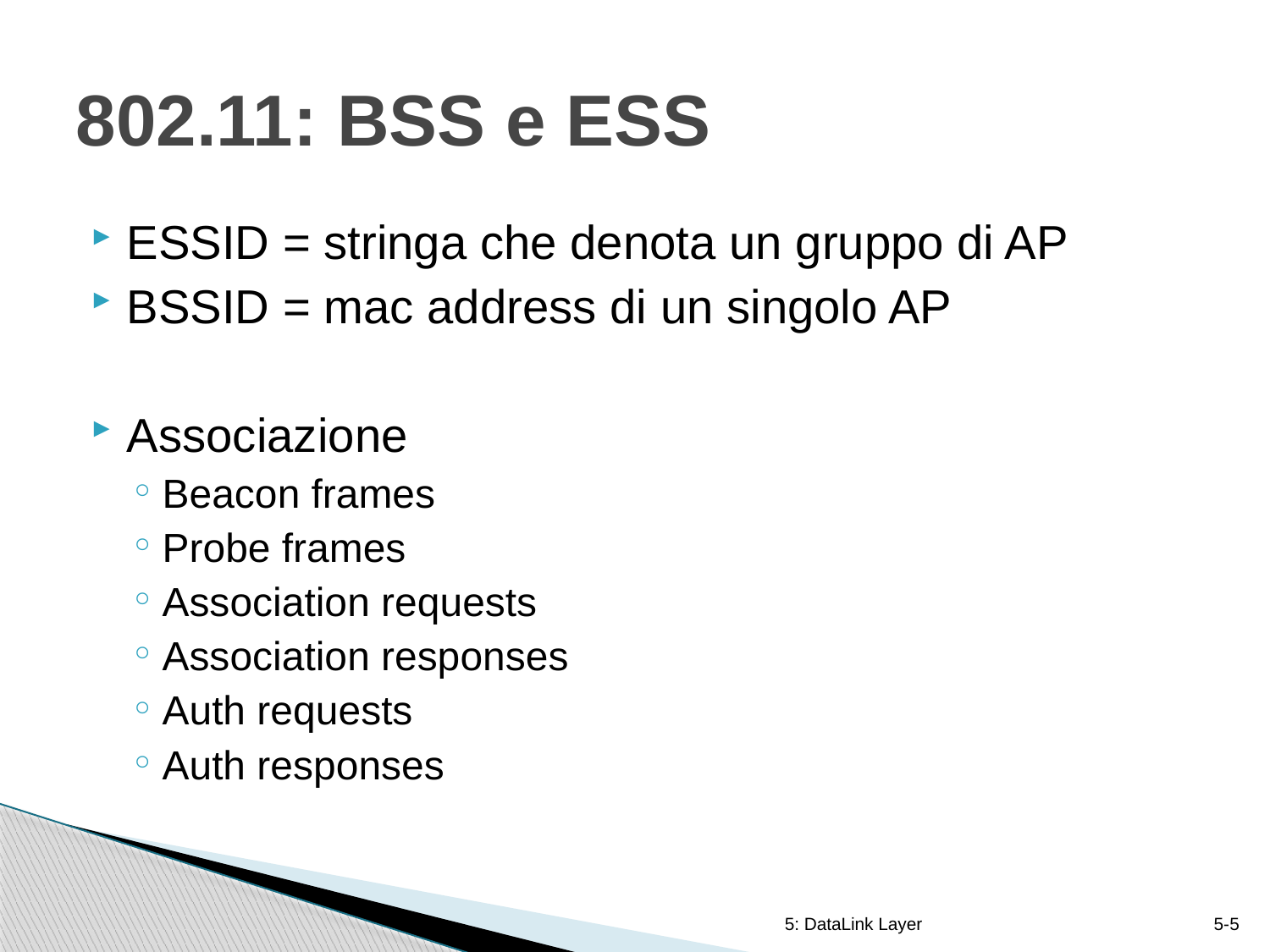

# 802.11: BSS e ESS
ESSID = stringa che denota un gruppo di AP
BSSID = mac address di un singolo AP

Associazione
Beacon frames
Probe frames
Association requests
Association responses
Auth requests
Auth responses
5: DataLink Layer
5-5